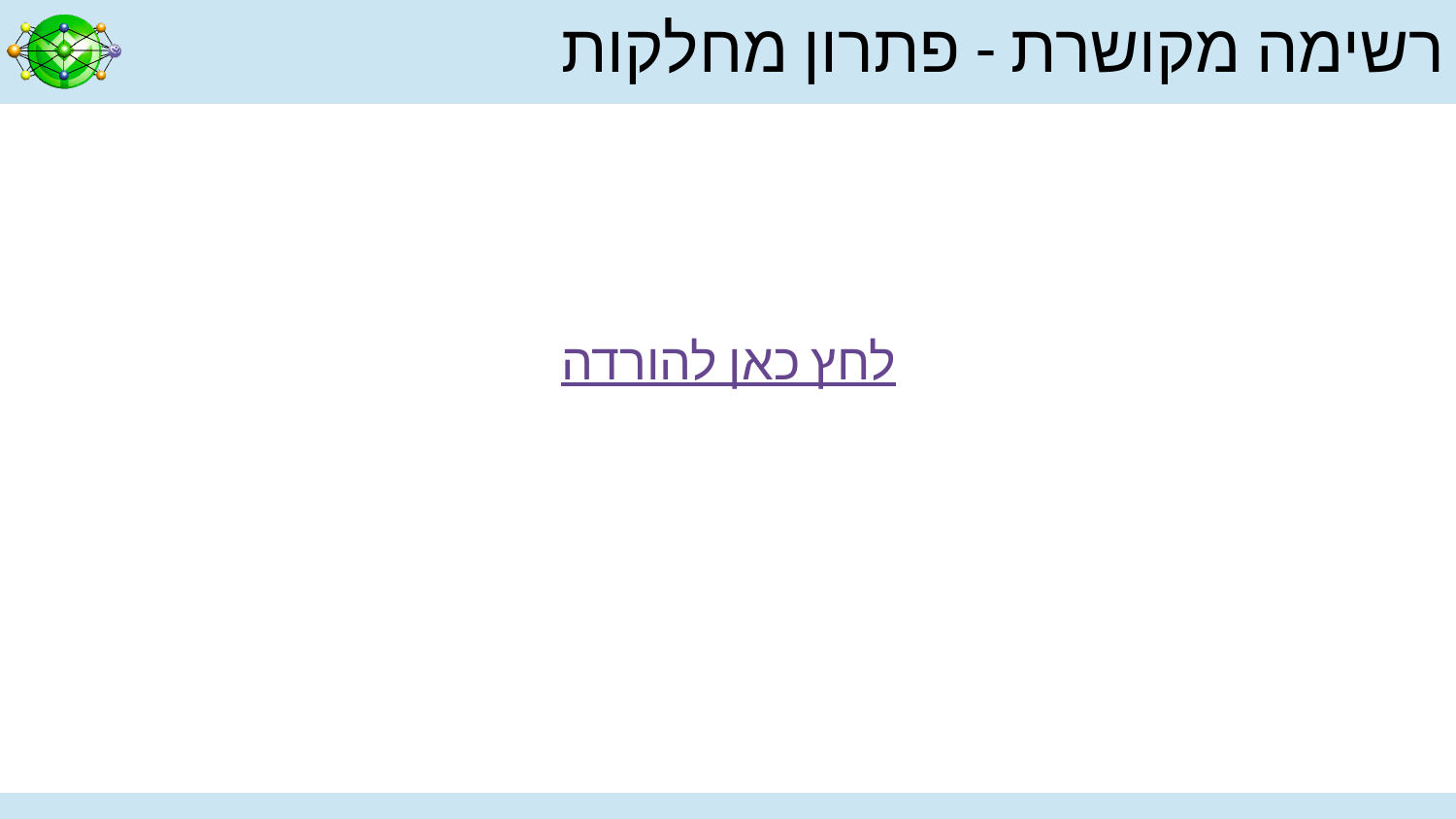

# רשימה מקושרת - פתרון מחלקות

לחץ כאן להורדה